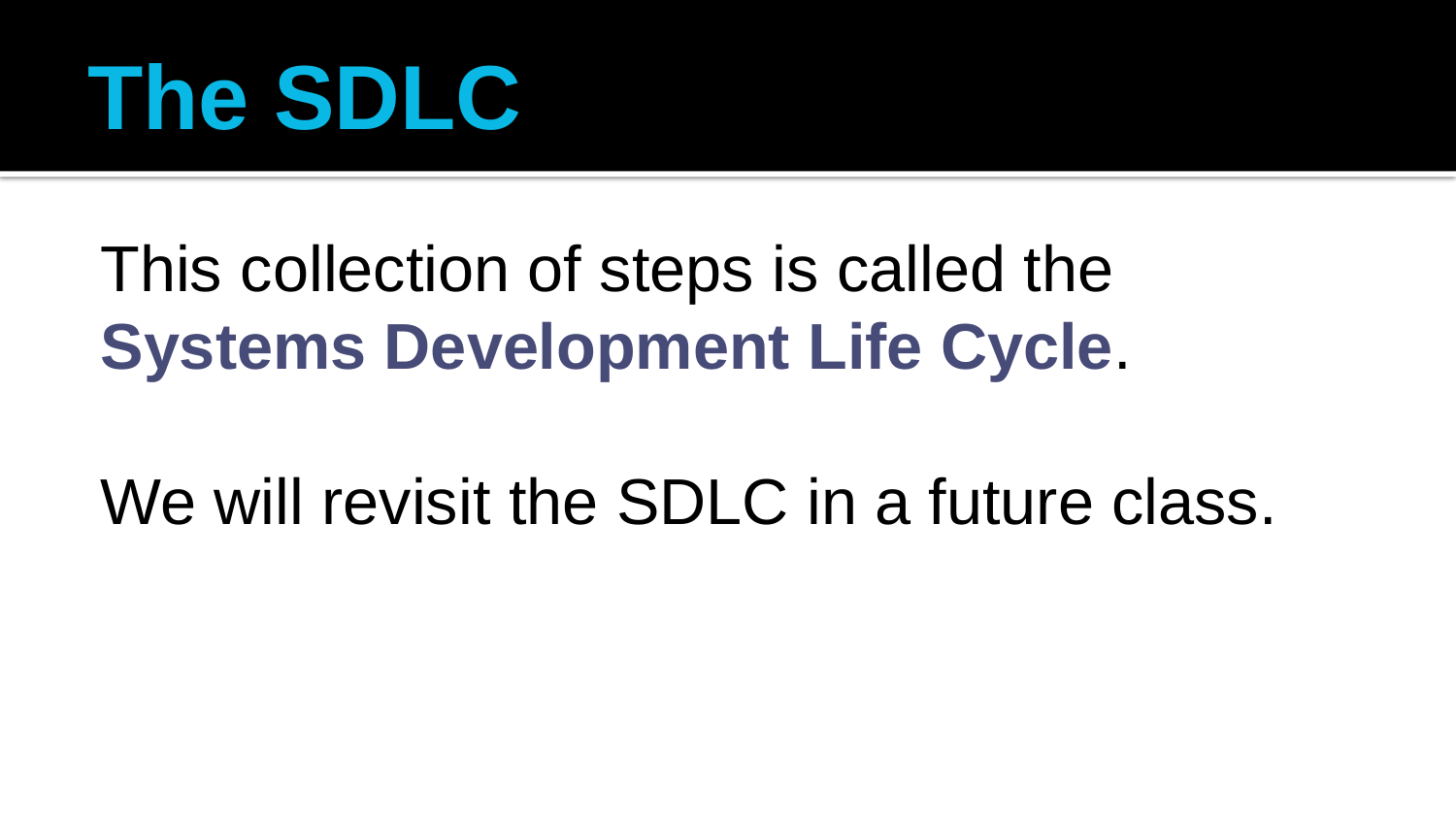

# The SDLC
This collection of steps is called the Systems Development Life Cycle.

We will revisit the SDLC in a future class.